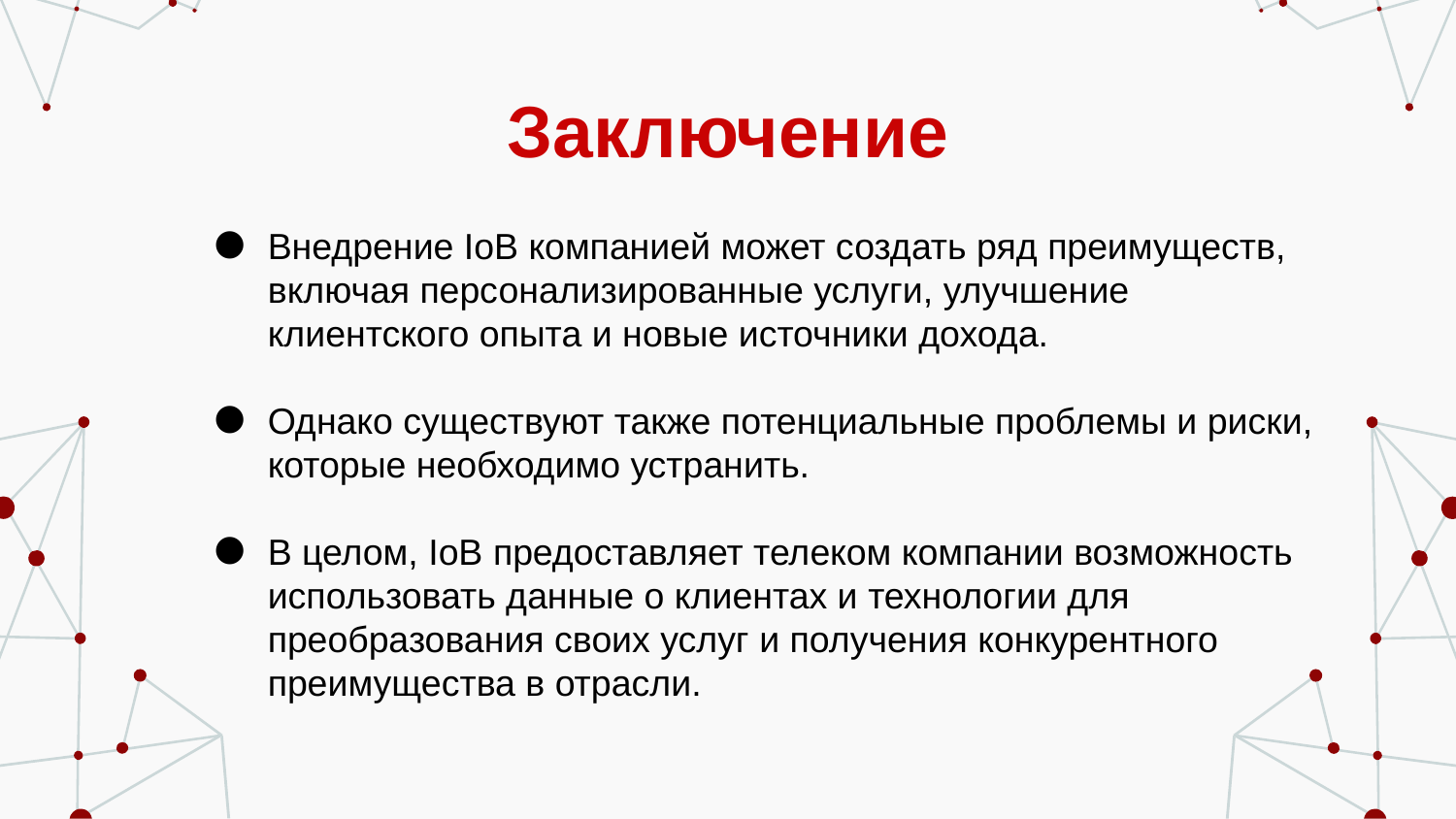

# Заключение

Внедрение IoB компанией может создать ряд преимуществ, включая персонализированные услуги, улучшение клиентского опыта и новые источники дохода.

Однако существуют также потенциальные проблемы и риски, которые необходимо устранить.

В целом, IoB предоставляет телеком компании возможность использовать данные о клиентах и технологии для преобразования своих услуг и получения конкурентного преимущества в отрасли.